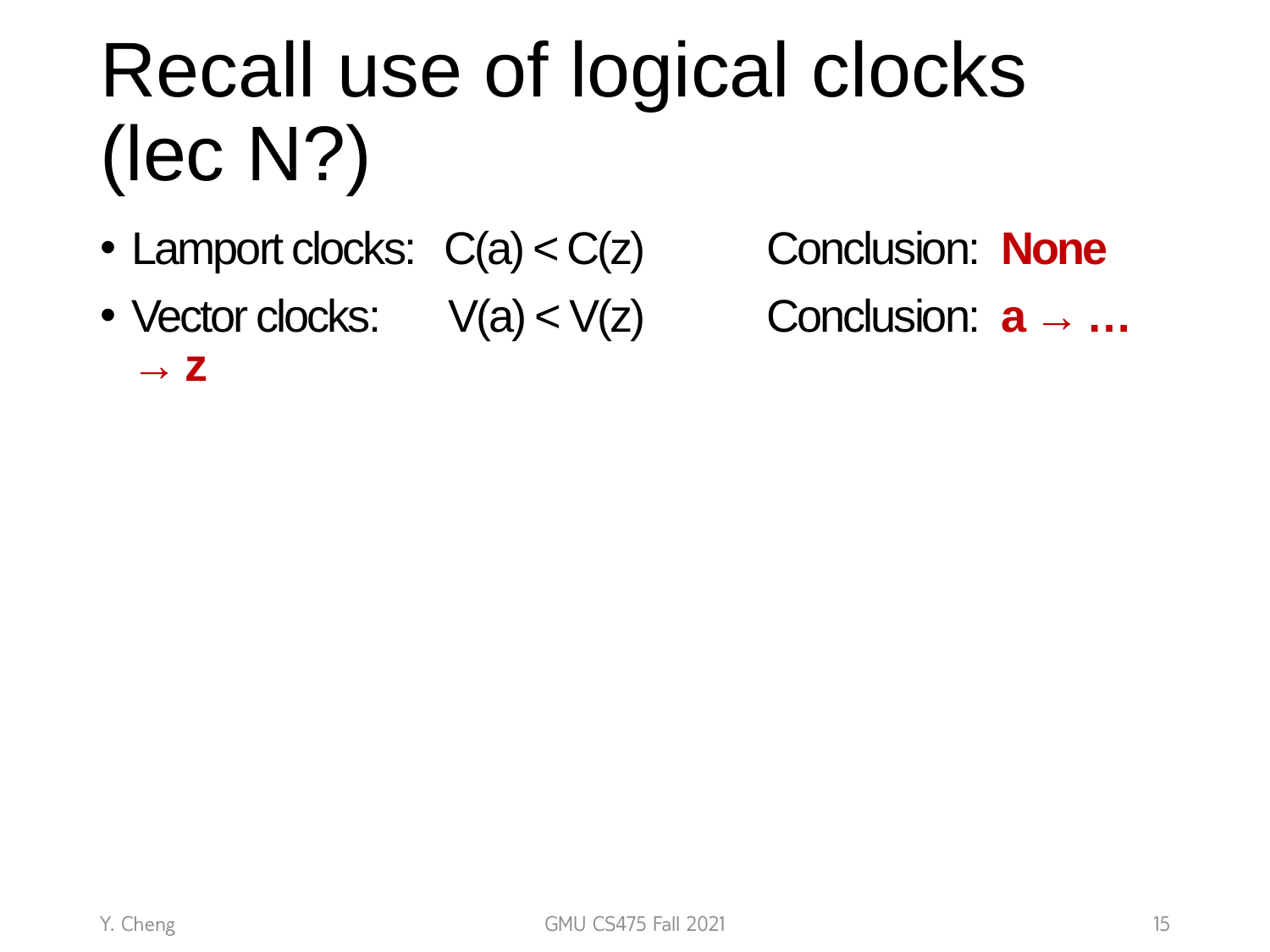

# Recall use of logical clocks (lec N?)
Lamport clocks:   C(a) < C(z)	Conclusion:  None
Vector clocks:       V(a) < V(z)	Conclusion:  a → … → z

Y. Cheng
GMU CS475 Fall 2021
15